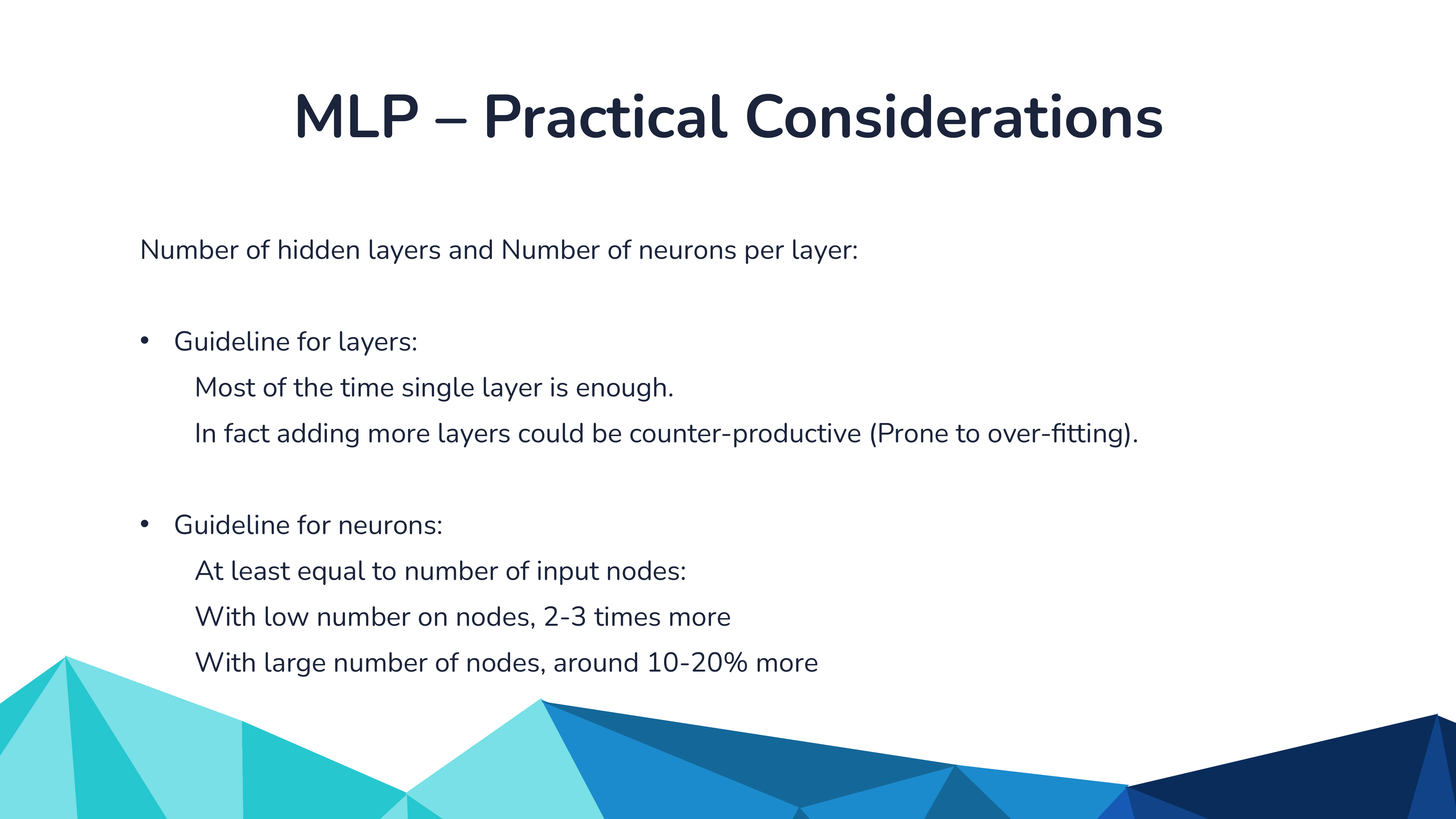

MLP – Practical Considerations
Number of hidden layers and Number of neurons per layer:

Guideline for layers:
	Most of the time single layer is enough.
	In fact adding more layers could be counter-productive (Prone to over-fitting).

Guideline for neurons:
	At least equal to number of input nodes:
	With low number on nodes, 2-3 times more
	With large number of nodes, around 10-20% more